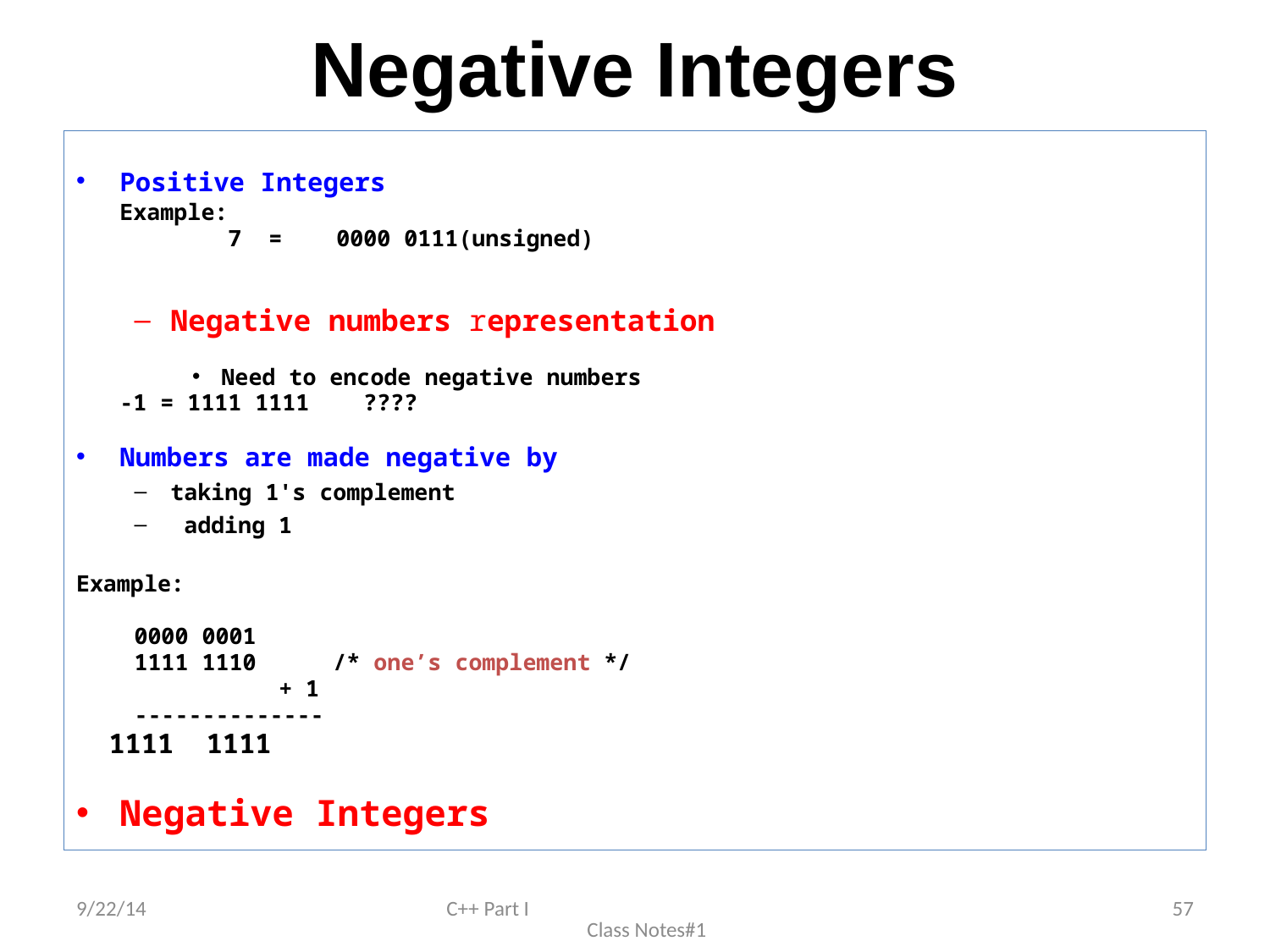

# Negative Integers

Positive Integers
	Example:
		        7  =    0000 0111(unsigned)

Negative numbers representation

Need to encode negative numbers
			-1 = 1111 1111		????

Numbers are made negative by
taking 1's complement
 adding 1

Example:

0000 0001
1111 1110			/* one’s complement */
	        + 1
--------------
  1111  1111

Negative Integers

9/22/14
C++ Part I                                                                                         Class Notes#1
57